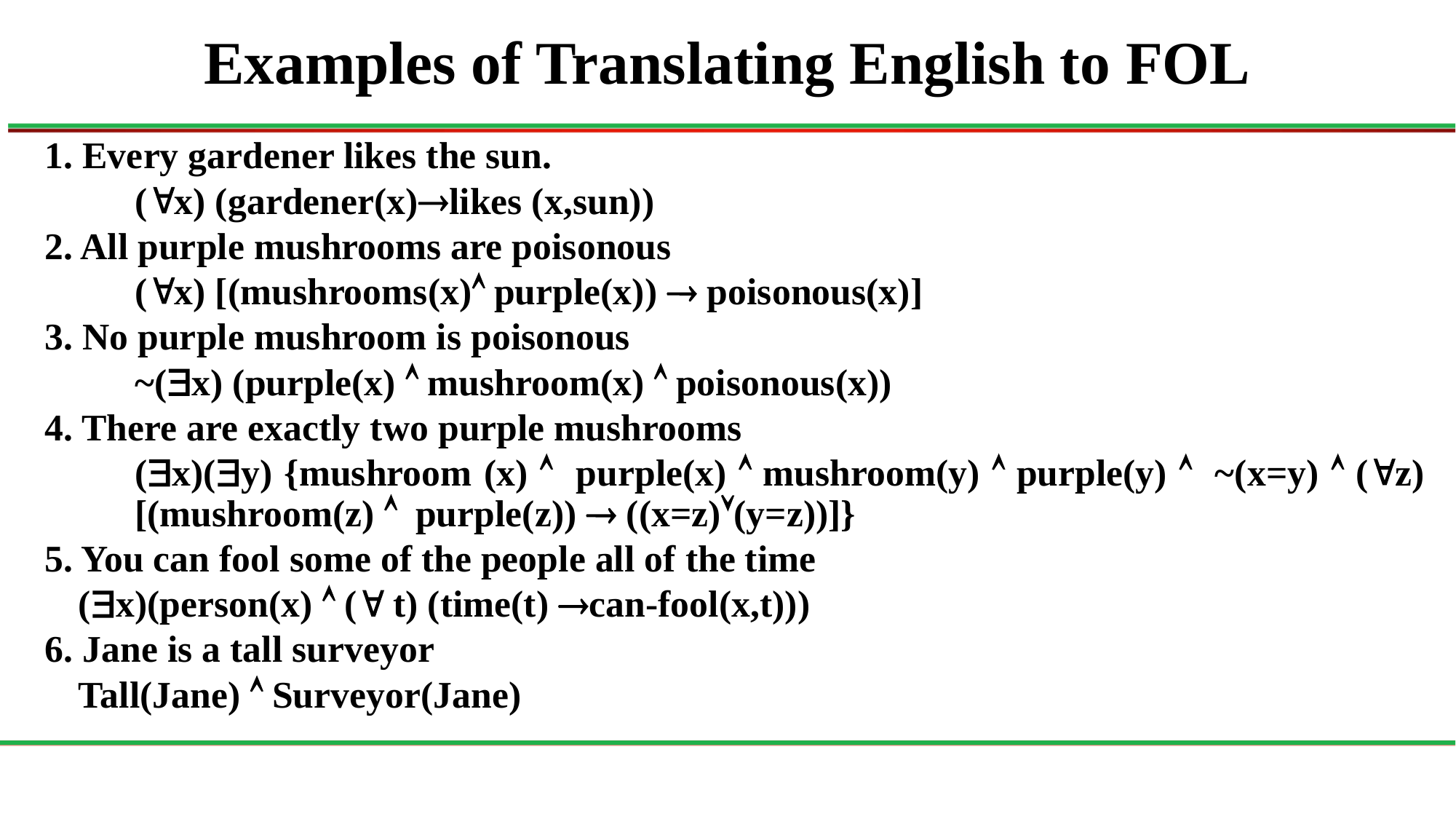

# Examples of Translating English to FOL
1. Every gardener likes the sun.
		(∀x) (gardener(x)→likes (x,sun))
2. All purple mushrooms are poisonous
		(∀x) [(mushrooms(x)∧ purple(x)) → poisonous(x)]
3. No purple mushroom is poisonous
	~(∃x) (purple(x) ∧ mushroom(x) ∧ poisonous(x))
4. There are exactly two purple mushrooms
	(∃x)(∃y) {mushroom (x) ∧  purple(x) ∧ mushroom(y) ∧ purple(y) ∧  ~(x=y) ∧ (∀z)[(mushroom(z) ∧  purple(z)) → ((x=z)∨(y=z))]}
5. You can fool some of the people all of the time
	(∃x)(person(x) ∧ (∀ t) (time(t) →can-fool(x,t)))
6. Jane is a tall surveyor
	Tall(Jane) ∧ Surveyor(Jane)